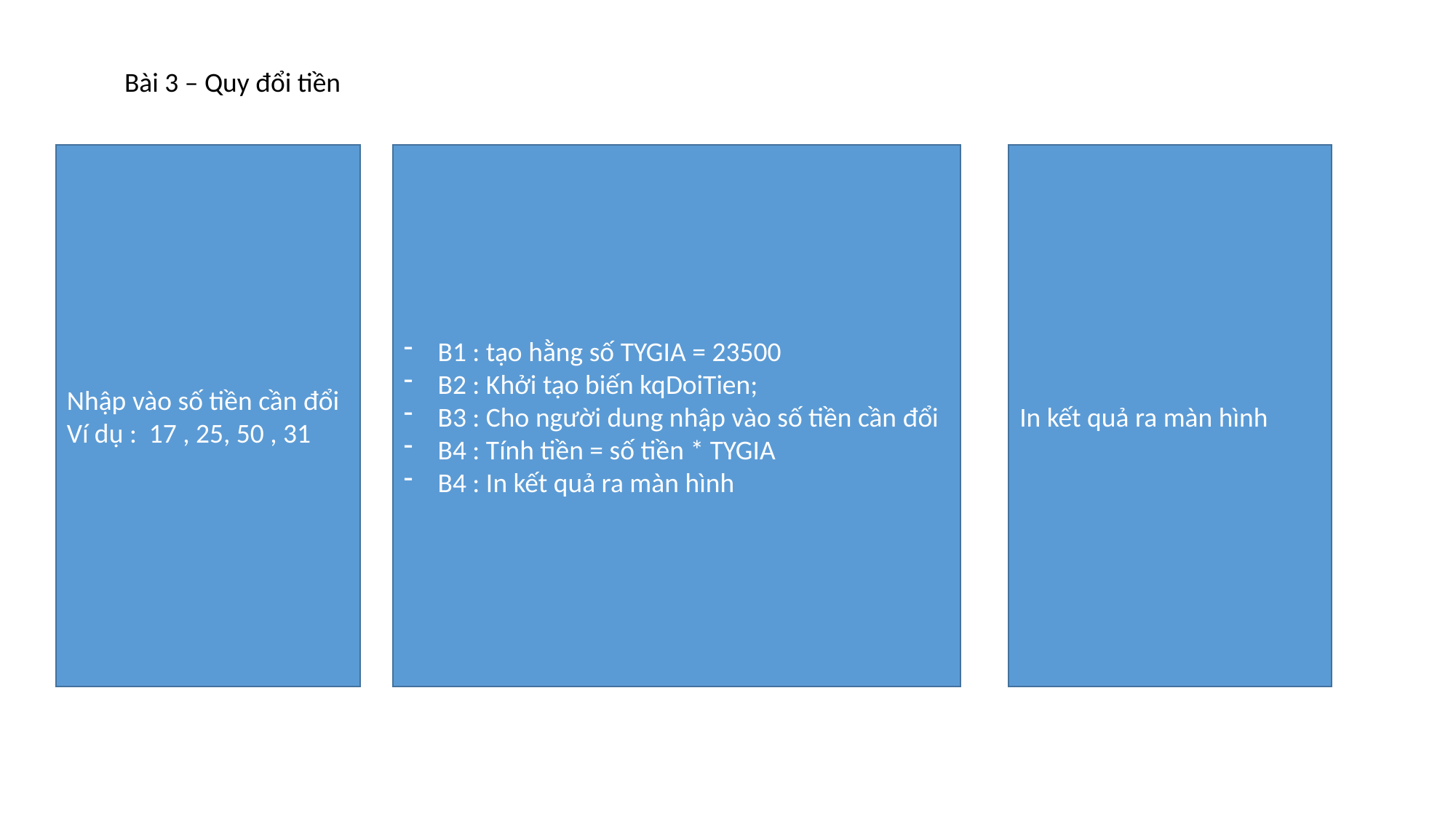

Bài 3 – Quy đổi tiền
B1 : tạo hằng số TYGIA = 23500
B2 : Khởi tạo biến kqDoiTien;
B3 : Cho người dung nhập vào số tiền cần đổi
B4 : Tính tiền = số tiền * TYGIA
B4 : In kết quả ra màn hình
Nhập vào số tiền cần đổi
Ví dụ :  17 , 25, 50 , 31
In kết quả ra màn hình